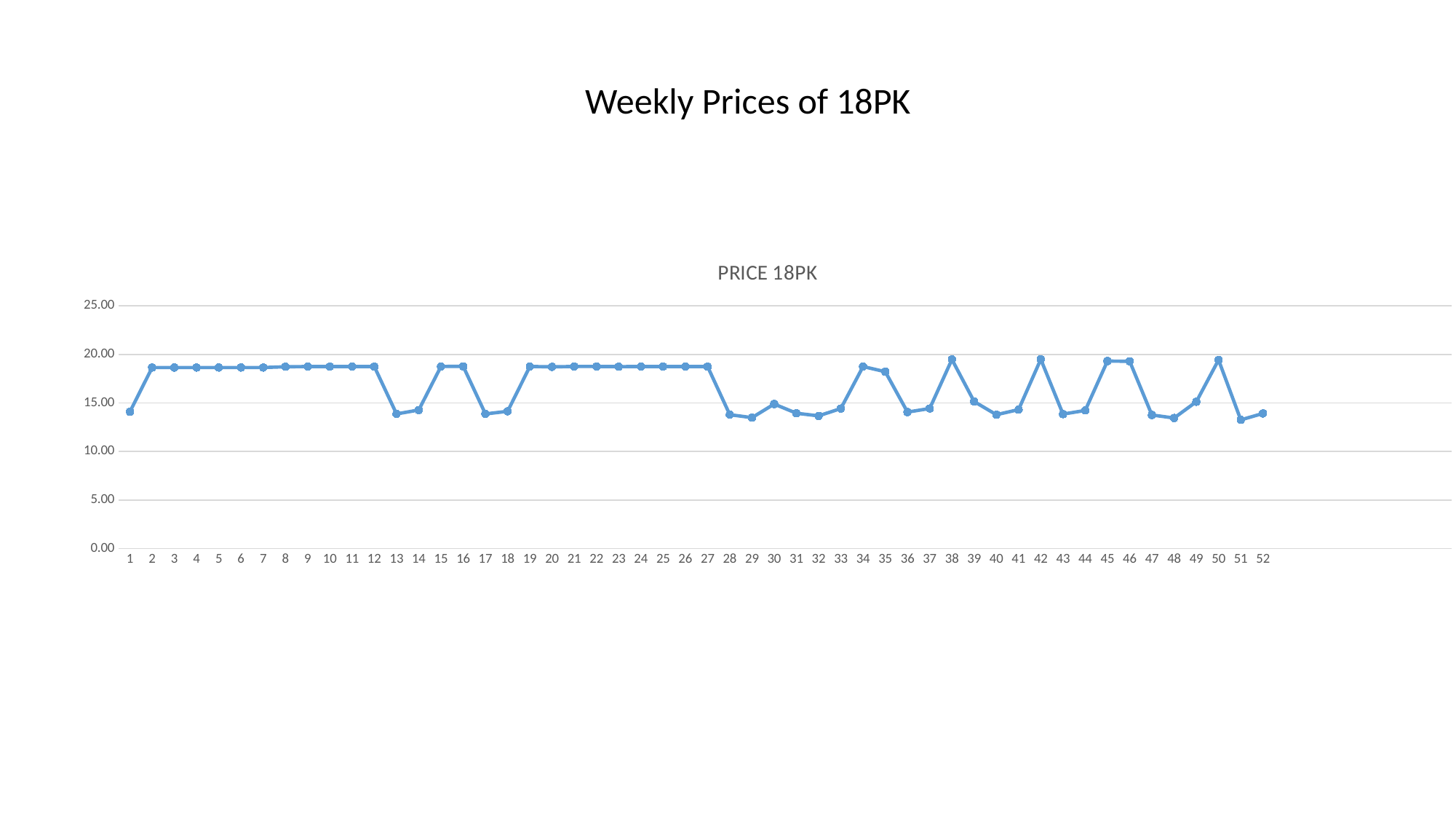

Weekly Prices of 18PK

### Chart:

| Category | PRICE 18PK |
|---|---|
| 1 | 14.1 |
| 2 | 18.65 |
| 3 | 18.65 |
| 4 | 18.65 |
| 5 | 18.65 |
| 6 | 18.65 |
| 7 | 18.65 |
| 8 | 18.73 |
| 9 | 18.75 |
| 10 | 18.75 |
| 11 | 18.75 |
| 12 | 18.75 |
| 13 | 13.87 |
| 14 | 14.27 |
| 15 | 18.76 |
| 16 | 18.77 |
| 17 | 13.87 |
| 18 | 14.14 |
| 19 | 18.76 |
| 20 | 18.72 |
| 21 | 18.76 |
| 22 | 18.76 |
| 23 | 18.74 |
| 24 | 18.75 |
| 25 | 18.75 |
| 26 | 18.75 |
| 27 | 18.75 |
| 28 | 13.79 |
| 29 | 13.49 |
| 30 | 14.89 |
| 31 | 13.94 |
| 32 | 13.67 |
| 33 | 14.43 |
| 34 | 18.75 |
| 35 | 18.22 |
| 36 | 14.06 |
| 37 | 14.43 |
| 38 | 19.48 |
| 39 | 15.15 |
| 40 | 13.79 |
| 41 | 14.31 |
| 42 | 19.5 |
| 43 | 13.85 |
| 44 | 14.23 |
| 45 | 19.31 |
| 46 | 19.29 |
| 47 | 13.76 |
| 48 | 13.45 |
| 49 | 15.13 |
| 50 | 19.43 |
| 51 | 13.26 |
| 52 | 13.92 |
|  | None |
|  | None |
|  | None |
|  | None |
|  | None |
|  | None |
|  | None |
|  | None |